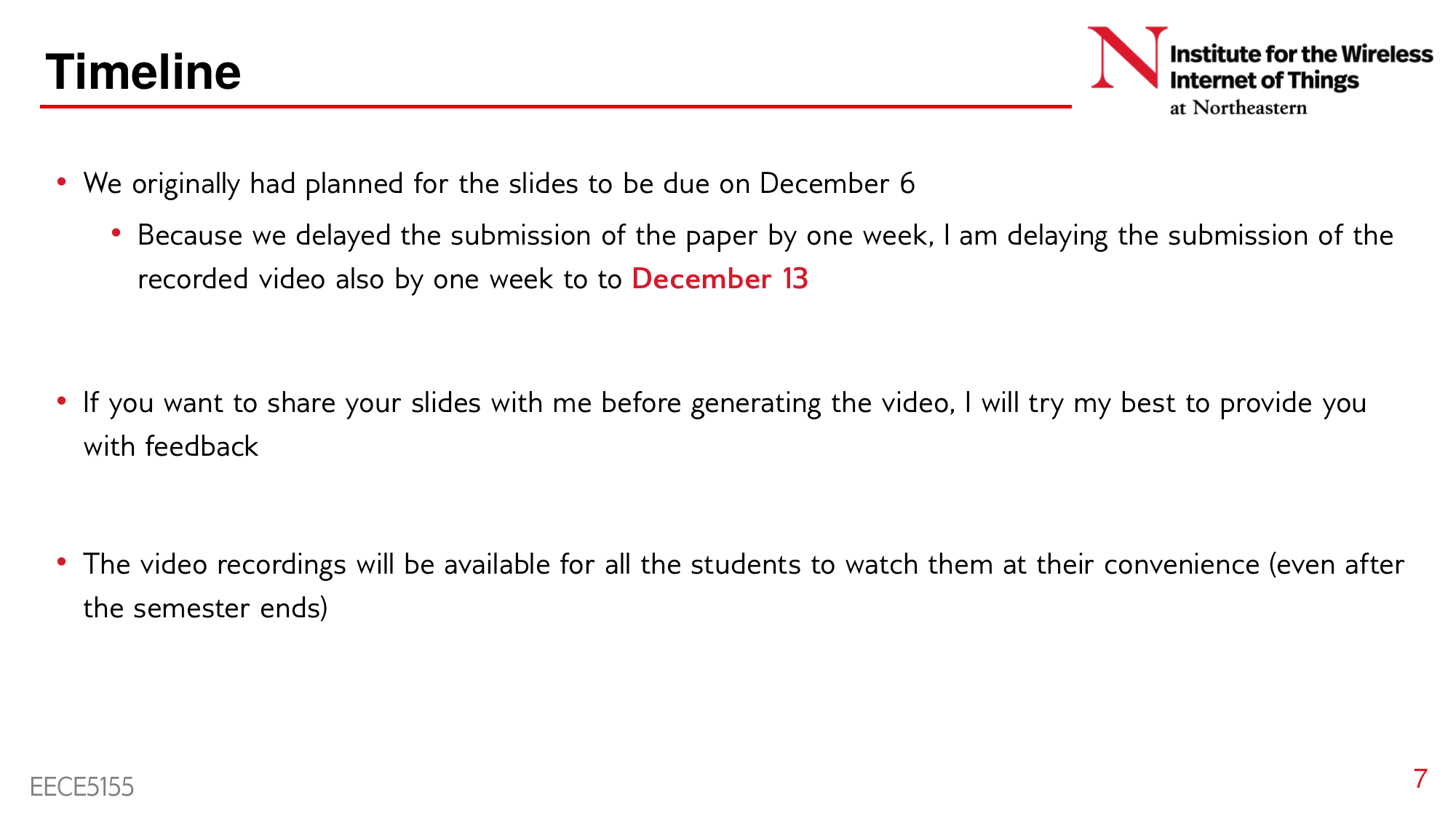

# Timeline
We originally had planned for the slides to be due on December 6
Because we delayed the submission of the paper by one week, I am delaying the submission of the recorded video also by one week to to December 13

If you want to share your slides with me before generating the video, I will try my best to provide you with feedback

The video recordings will be available for all the students to watch them at their convenience (even after the semester ends)

7
EECE5155